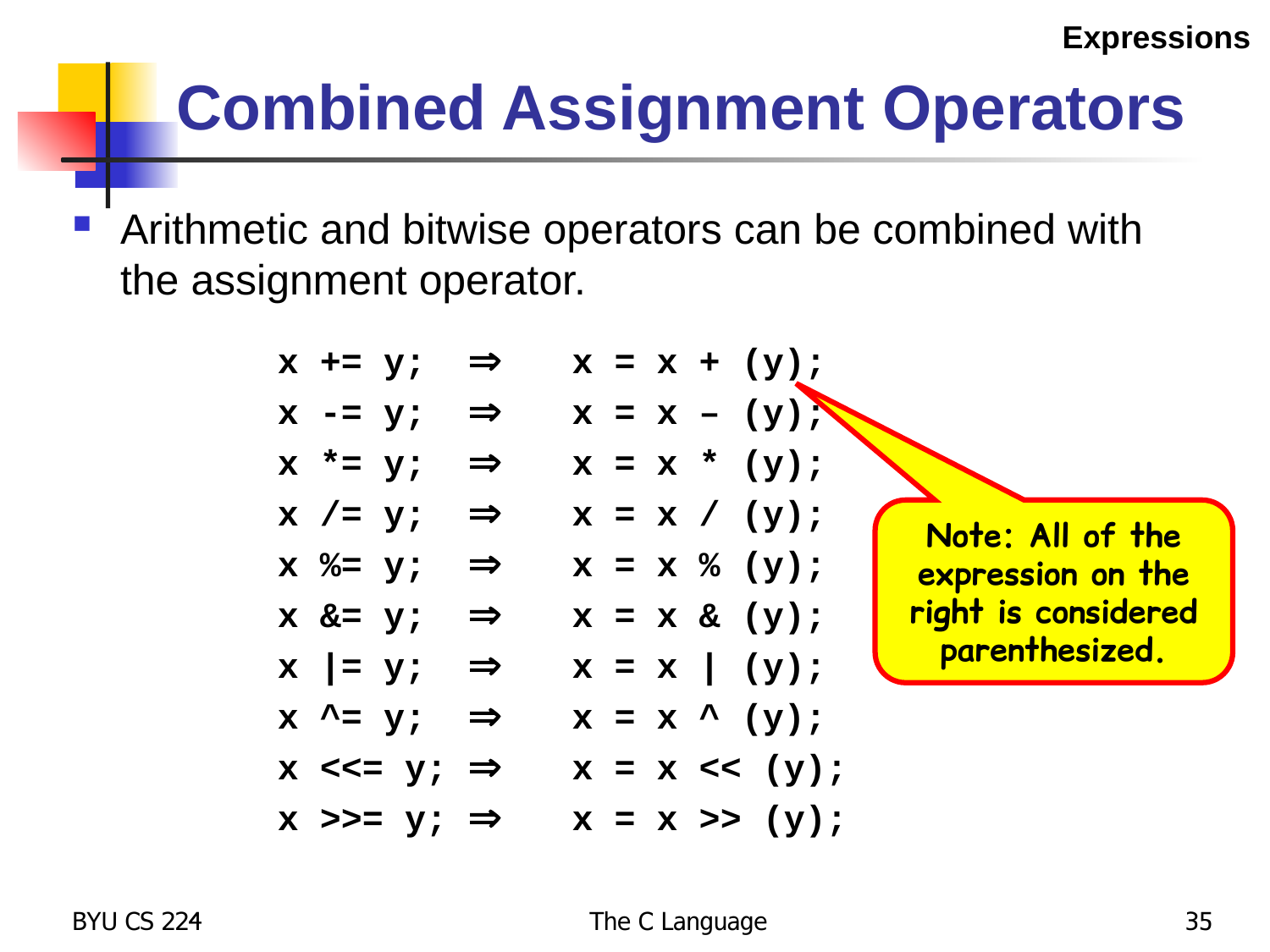

Expressions
# Combined Assignment Operators
Arithmetic and bitwise operators can be combined with the assignment operator.
x += y;	⇒	x = x + (y);
x -= y;	⇒	x = x – (y);
x *= y;	⇒	x = x * (y);
x /= y;	⇒	x = x / (y);
x %= y;	⇒	x = x % (y);
x &= y;	⇒	x = x & (y);
x |= y;	⇒	x = x | (y);
x ^= y;	⇒	x = x ^ (y);
x <<= y;	⇒	x = x << (y);
x >>= y;	⇒	x = x >> (y);
Note: All of the expression on the right is considered parenthesized.
BYU CS 224
The C Language
35